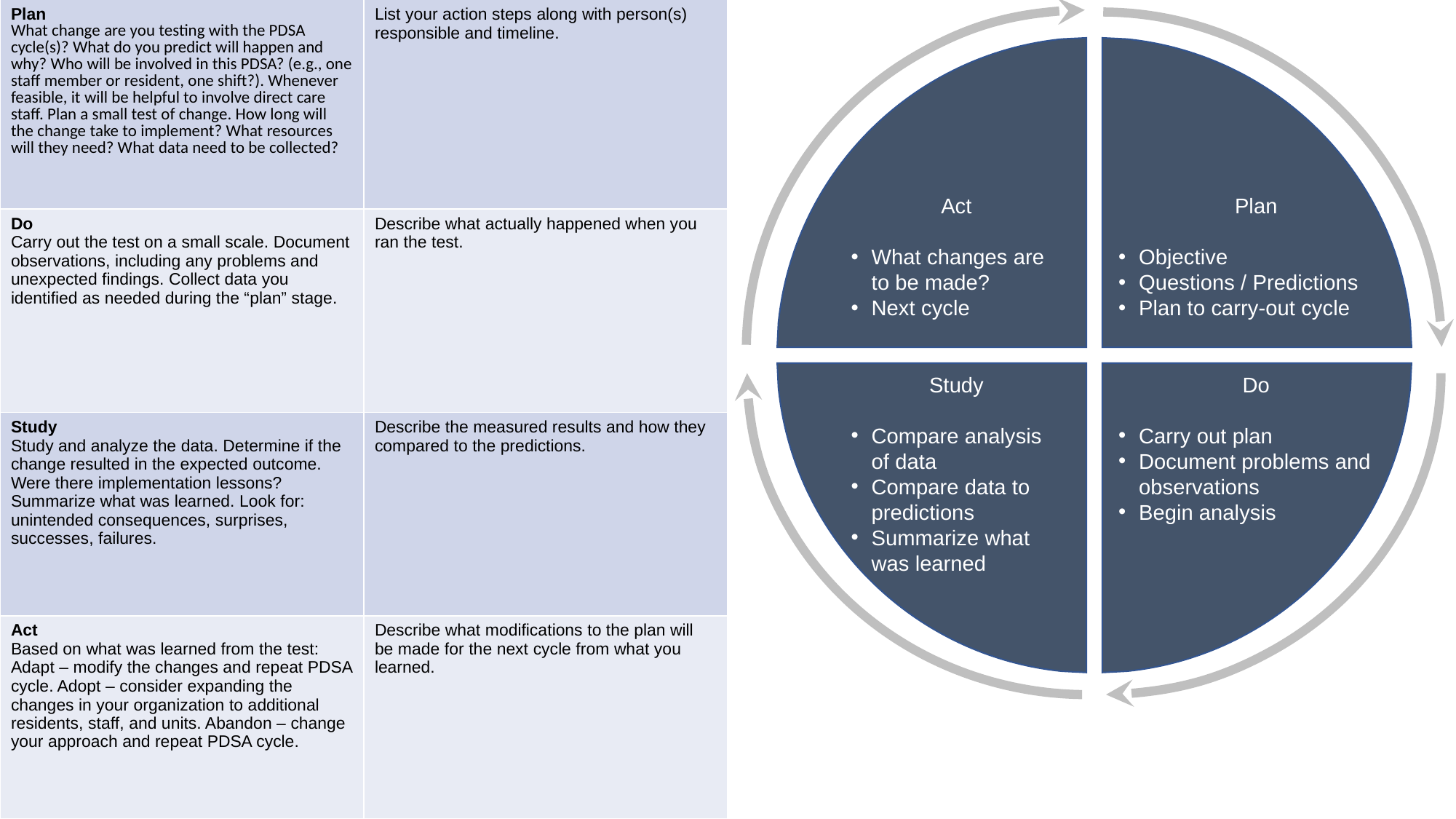

| Plan What change are you testing with the PDSA cycle(s)? What do you predict will happen and why? Who will be involved in this PDSA? (e.g., one staff member or resident, one shift?). Whenever feasible, it will be helpful to involve direct care staff. Plan a small test of change. How long will the change take to implement? What resources will they need? What data need to be collected? | List your action steps along with person(s) responsible and timeline. |
| --- | --- |
| Do Carry out the test on a small scale. Document observations, including any problems and unexpected findings. Collect data you identified as needed during the “plan” stage. | Describe what actually happened when you ran the test. |
| Study Study and analyze the data. Determine if the change resulted in the expected outcome. Were there implementation lessons? Summarize what was learned. Look for: unintended consequences, surprises, successes, failures. | Describe the measured results and how they compared to the predictions. |
| Act Based on what was learned from the test: Adapt – modify the changes and repeat PDSA cycle. Adopt – consider expanding the changes in your organization to additional residents, staff, and units. Abandon – change your approach and repeat PDSA cycle. | Describe what modifications to the plan will be made for the next cycle from what you learned. |

Act

What changes are to be made?
Next cycle
Plan

Objective
Questions / Predictions
Plan to carry-out cycle
Study

Compare analysis of data
Compare data to predictions
Summarize what was learned
Do

Carry out plan
Document problems and observations
Begin analysis